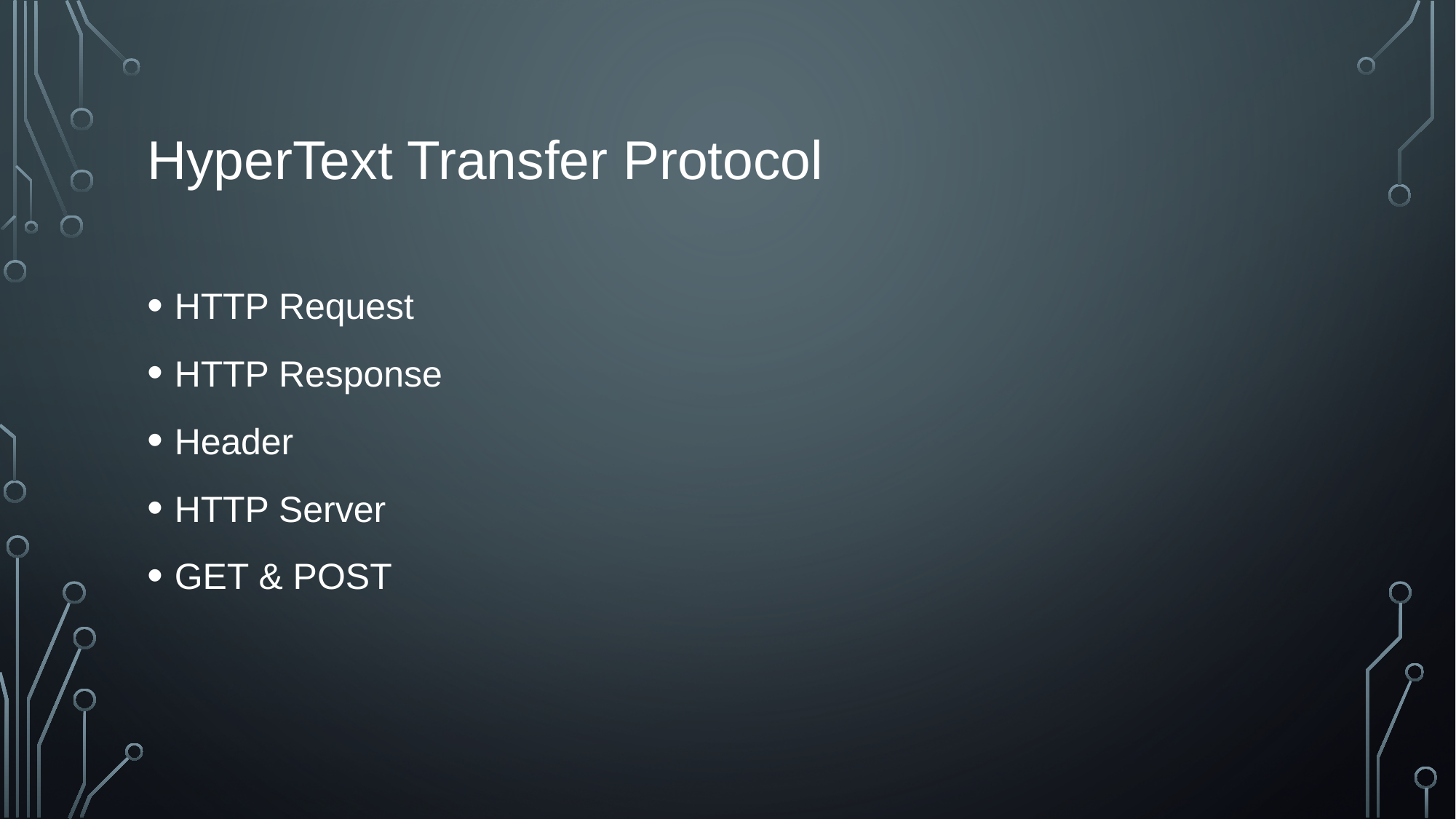

# HyperText Transfer Protocol
HTTP Request
HTTP Response
Header
HTTP Server
GET & POST